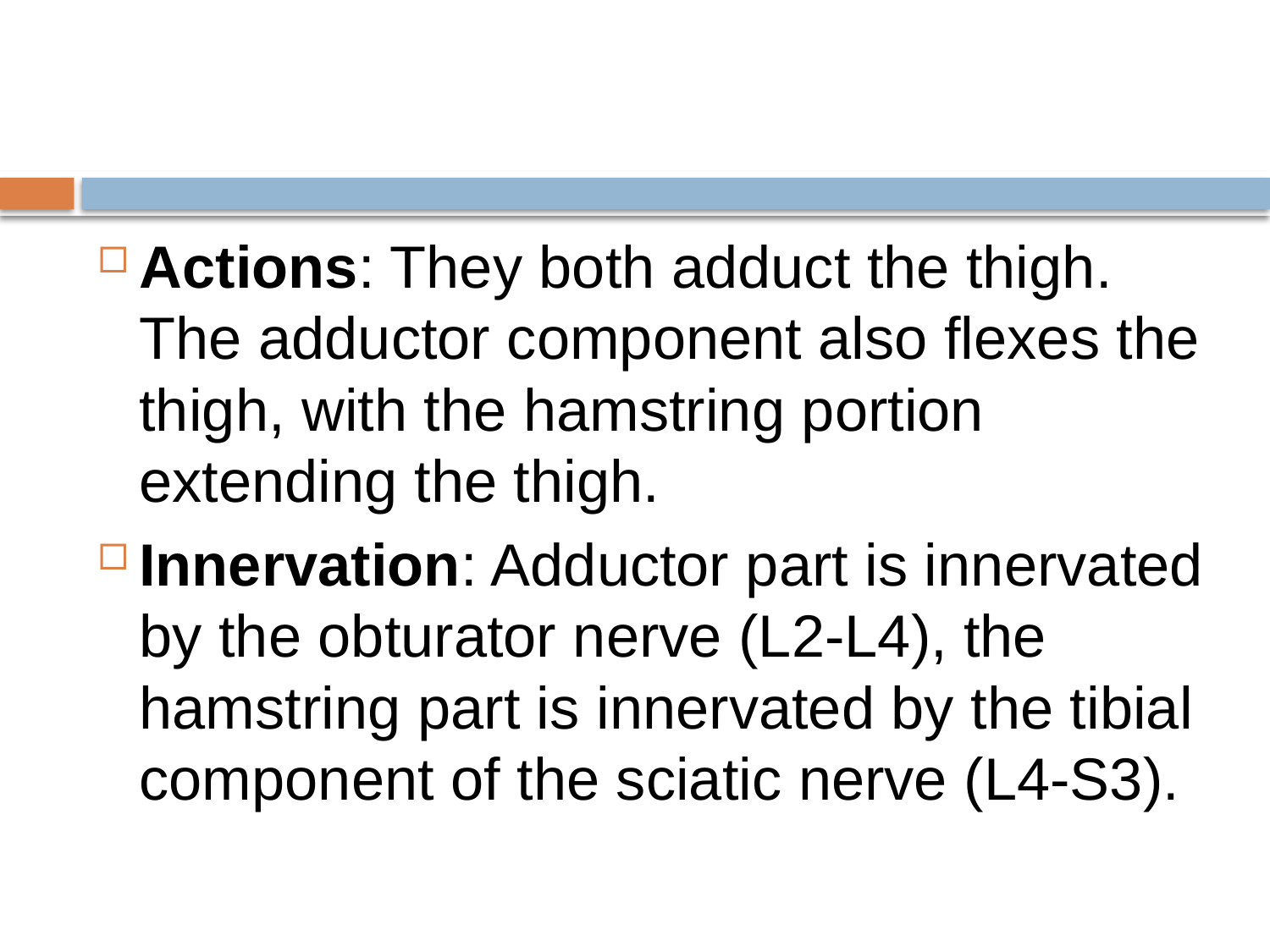

#
Actions: They both adduct the thigh. The adductor component also flexes the thigh, with the hamstring portion extending the thigh.
Innervation: Adductor part is innervated by the obturator nerve (L2-L4), the hamstring part is innervated by the tibial component of the sciatic nerve (L4-S3).